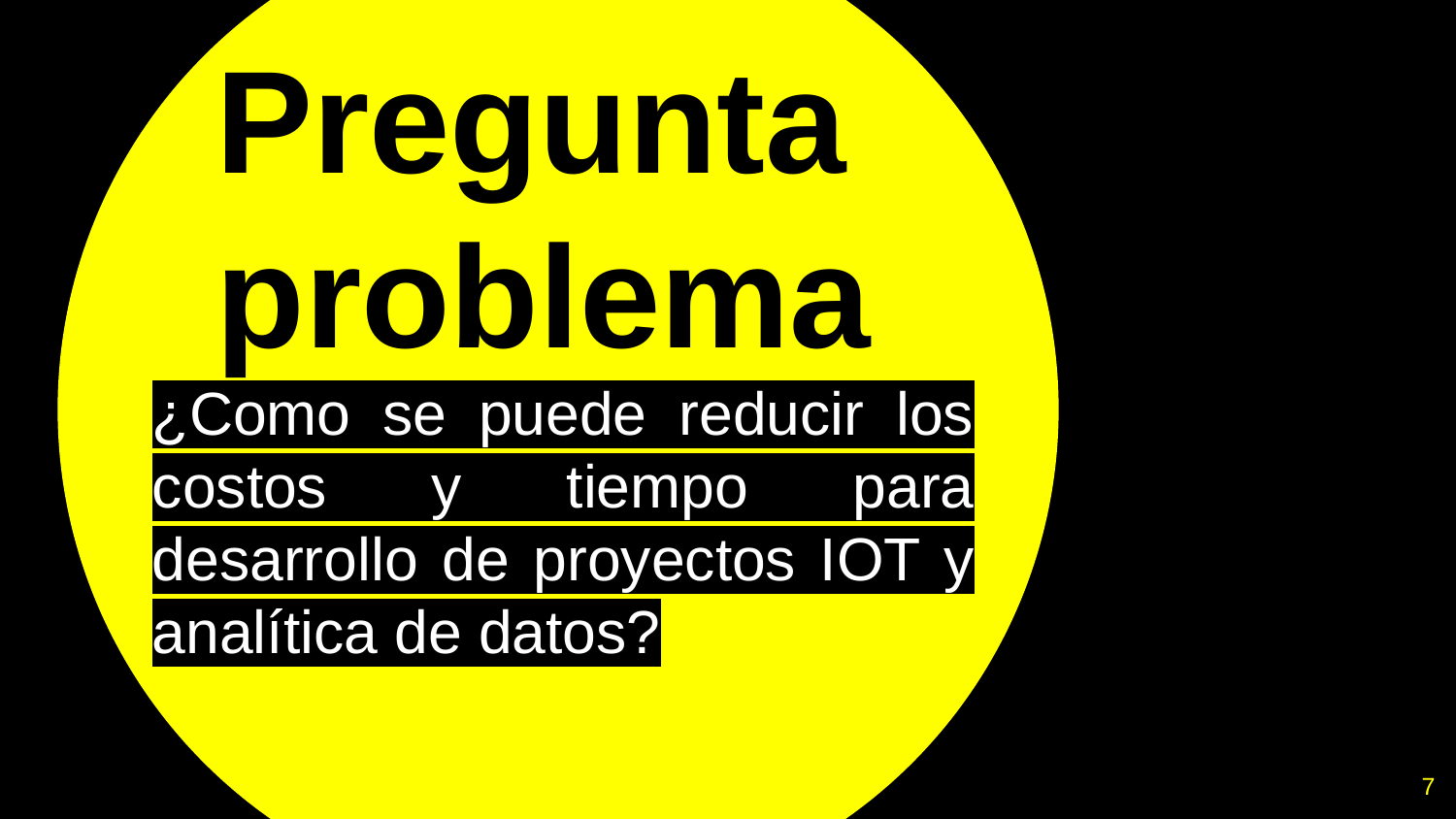

Pregunta problema
¿Como se puede reducir los costos y tiempo para desarrollo de proyectos IOT y analítica de datos?

7